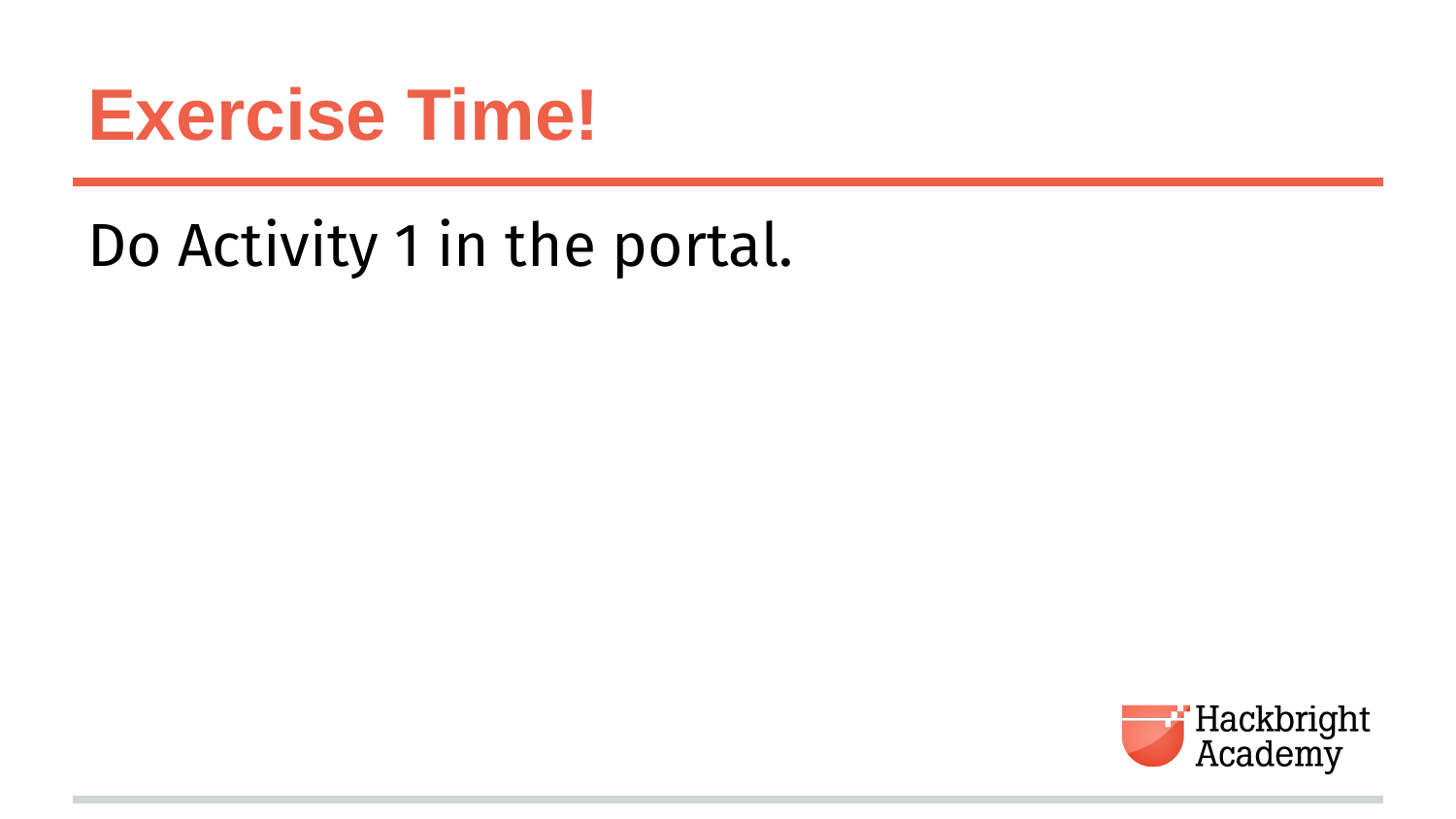

# Exercise Time!
Do Activity 1 in the portal.